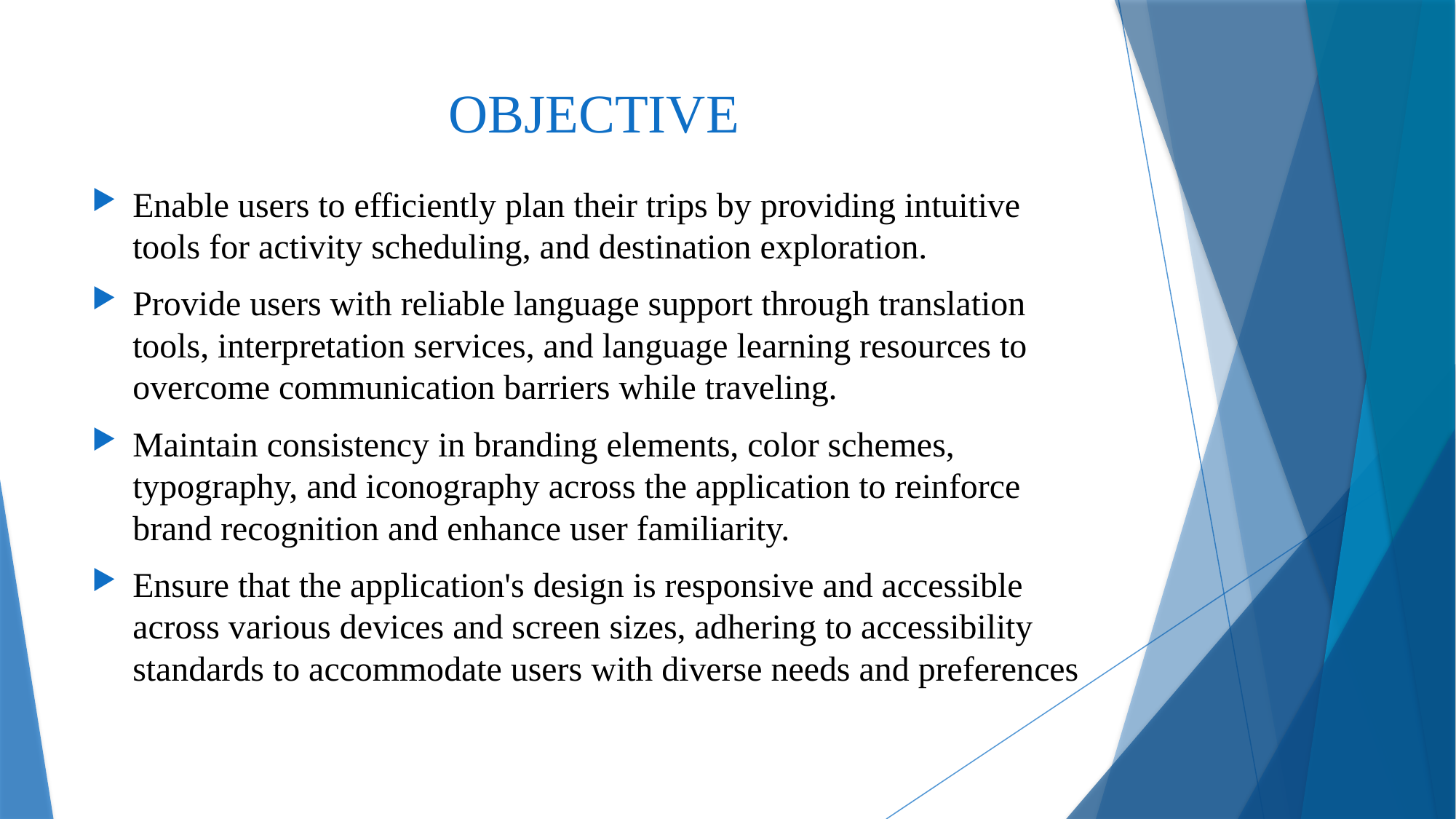

# OBJECTIVE
Enable users to efficiently plan their trips by providing intuitive tools for activity scheduling, and destination exploration.
Provide users with reliable language support through translation tools, interpretation services, and language learning resources to overcome communication barriers while traveling.
Maintain consistency in branding elements, color schemes, typography, and iconography across the application to reinforce brand recognition and enhance user familiarity.
Ensure that the application's design is responsive and accessible across various devices and screen sizes, adhering to accessibility standards to accommodate users with diverse needs and preferences